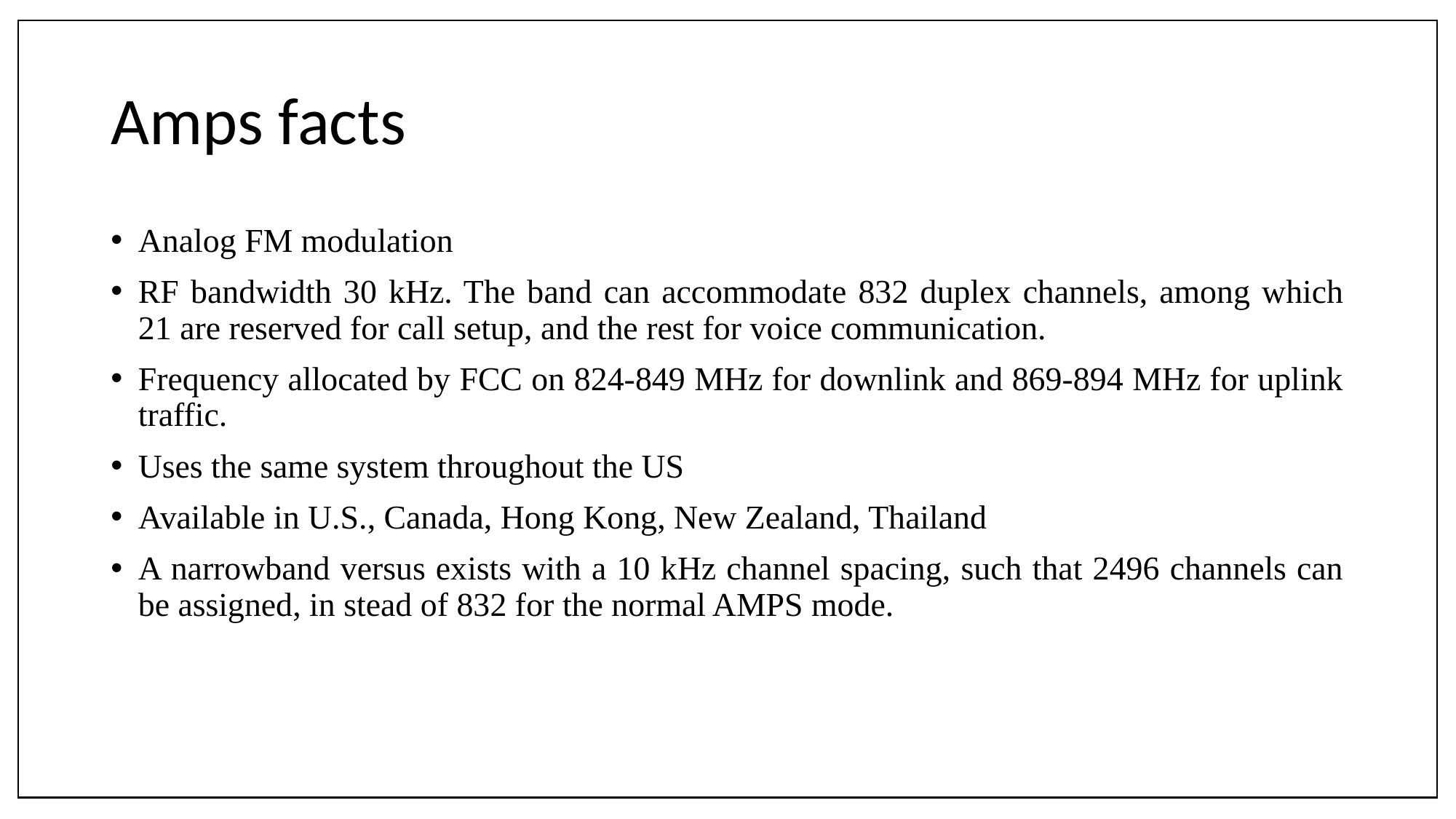

# Amps facts
Analog FM modulation
RF bandwidth 30 kHz. The band can accommodate 832 duplex channels, among which 21 are reserved for call setup, and the rest for voice communication.
Frequency allocated by FCC on 824-849 MHz for downlink and 869-894 MHz for uplink traffic.
Uses the same system throughout the US
Available in U.S., Canada, Hong Kong, New Zealand, Thailand
A narrowband versus exists with a 10 kHz channel spacing, such that 2496 channels can be assigned, in stead of 832 for the normal AMPS mode.